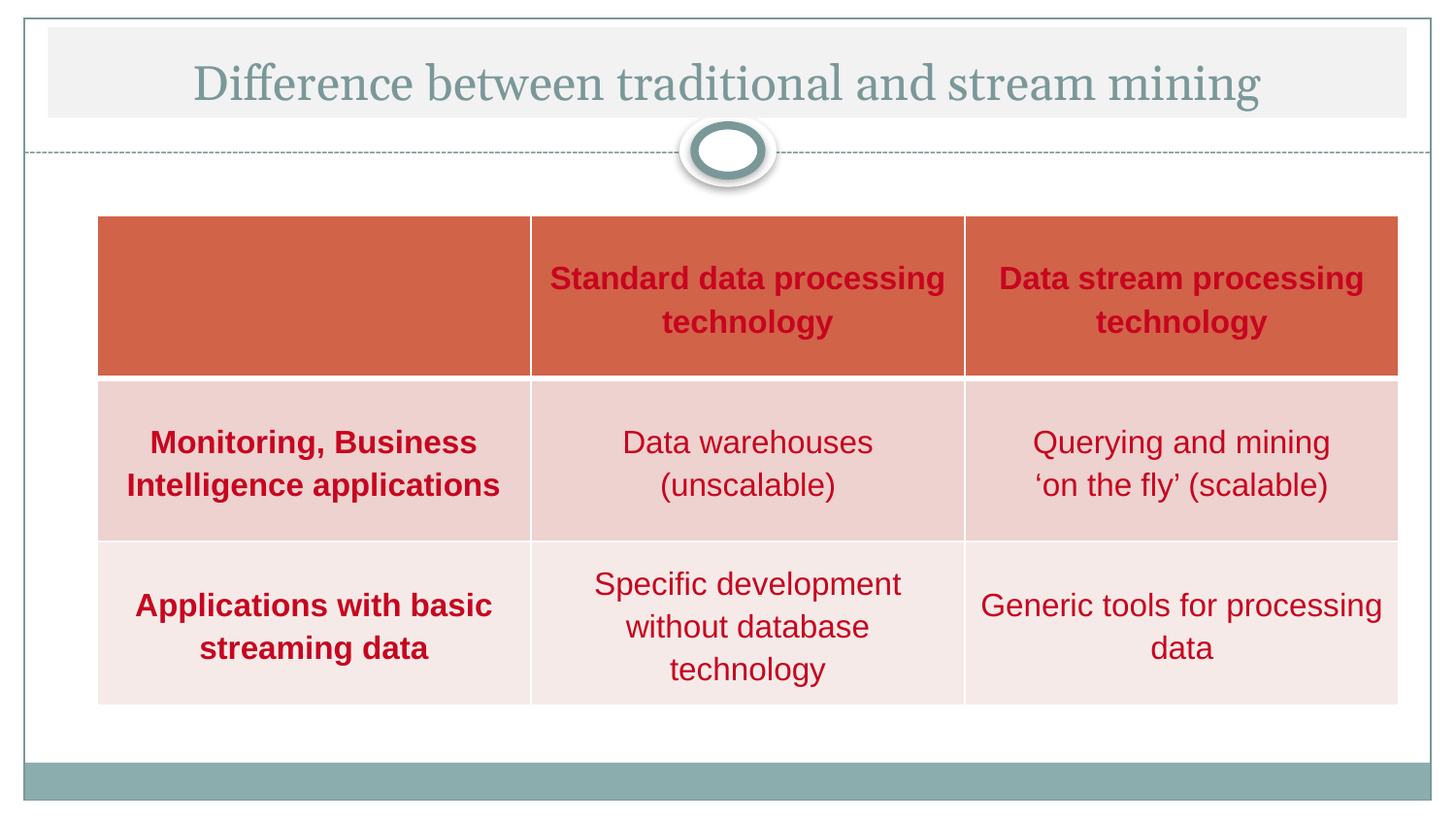

# Difference between traditional and stream mining
|  | Standard data processing technology | Data stream processing technology |
| --- | --- | --- |
| Monitoring, Business Intelligence applications | Data warehouses (unscalable) | Querying and mining ‘on the fly’ (scalable) |
| Applications with basic streaming data | Specific development without database technology | Generic tools for processing data |